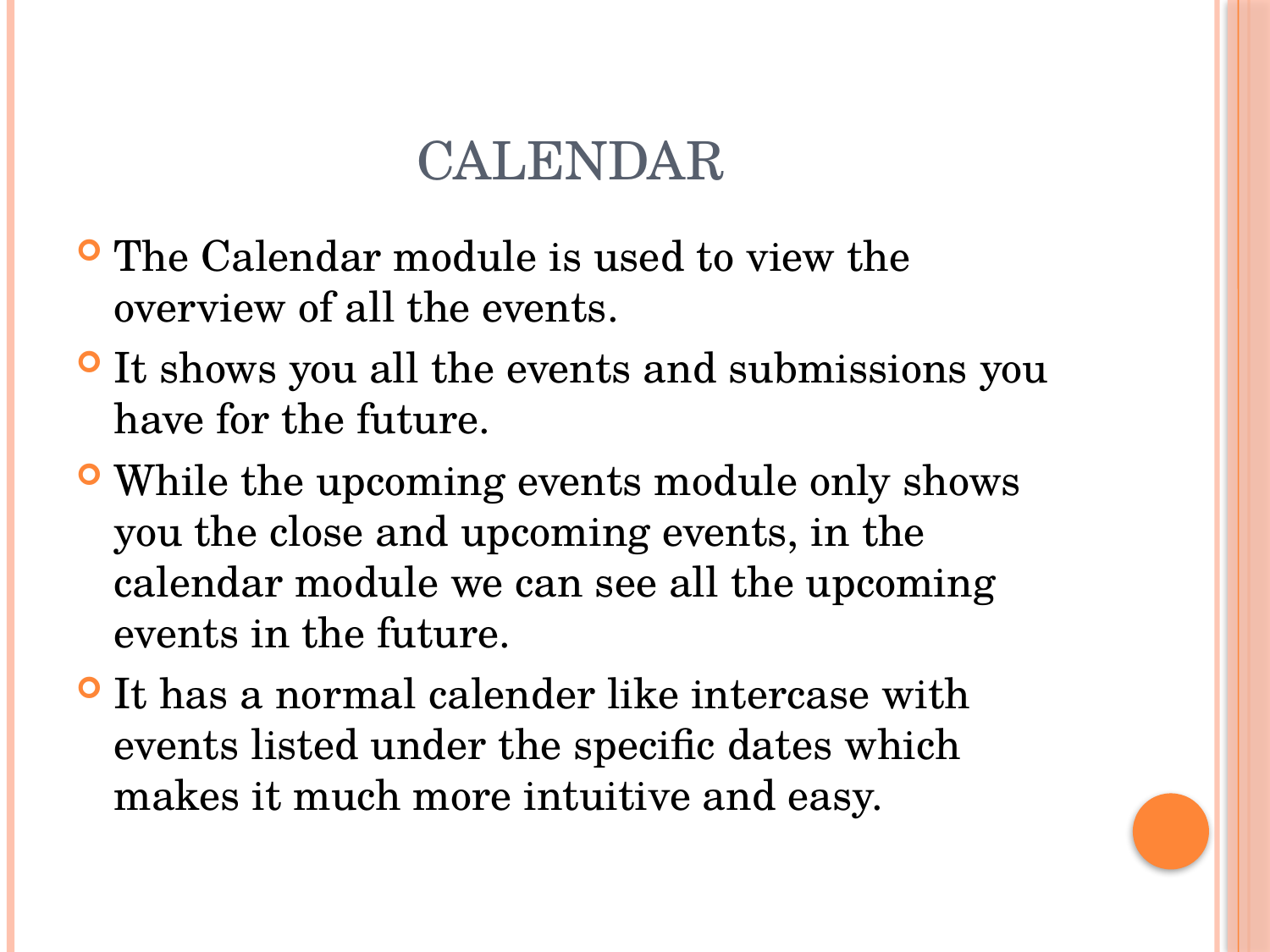

# calendar
The Calendar module is used to view the overview of all the events.
It shows you all the events and submissions you have for the future.
While the upcoming events module only shows you the close and upcoming events, in the calendar module we can see all the upcoming events in the future.
It has a normal calender like intercase with events listed under the specific dates which makes it much more intuitive and easy.